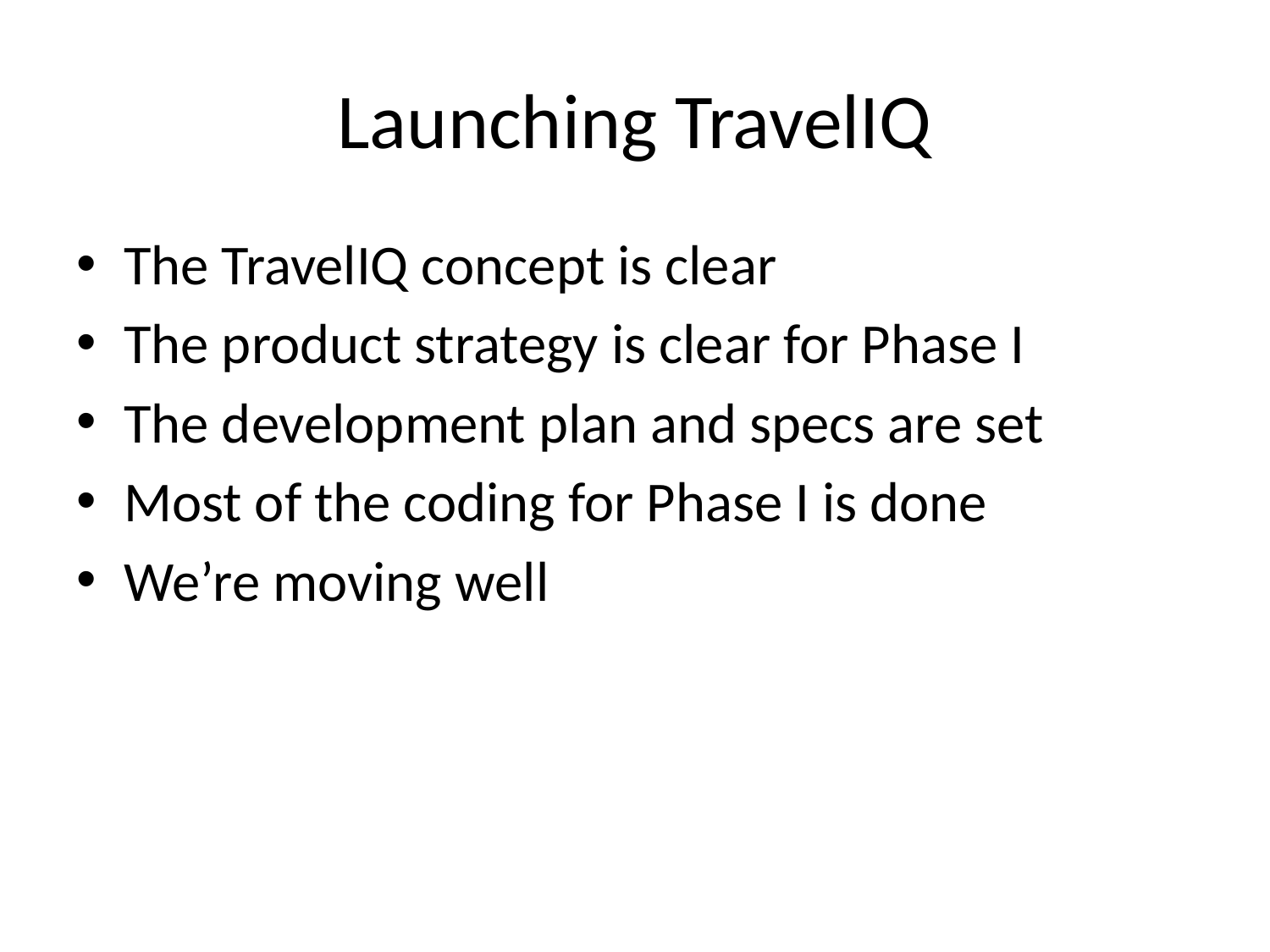

# Launching TravelIQ
The TravelIQ concept is clear
The product strategy is clear for Phase I
The development plan and specs are set
Most of the coding for Phase I is done
We’re moving well